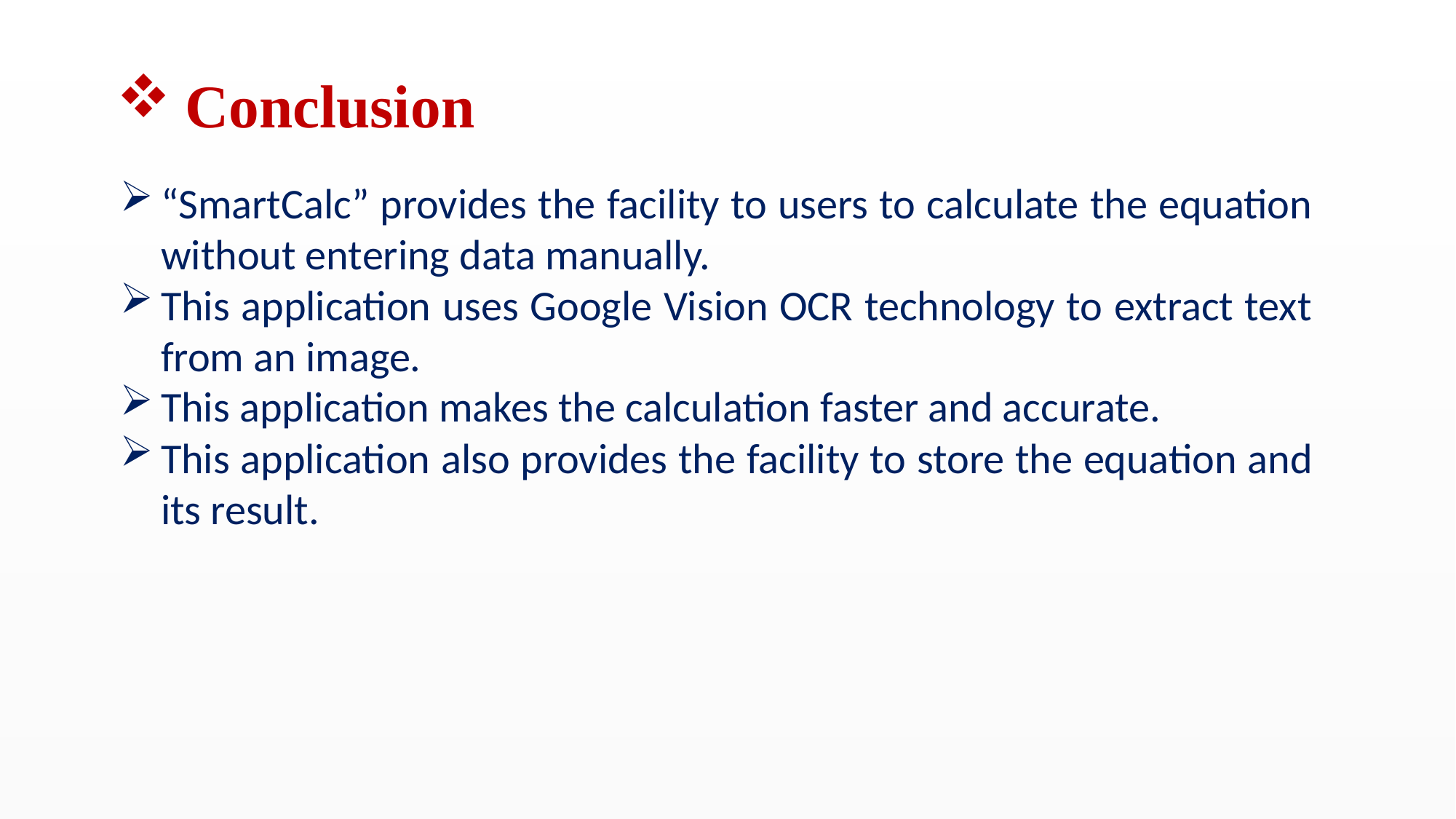

Conclusion
“SmartCalc” provides the facility to users to calculate the equation without entering data manually.
This application uses Google Vision OCR technology to extract text from an image.
This application makes the calculation faster and accurate.
This application also provides the facility to store the equation and its result.